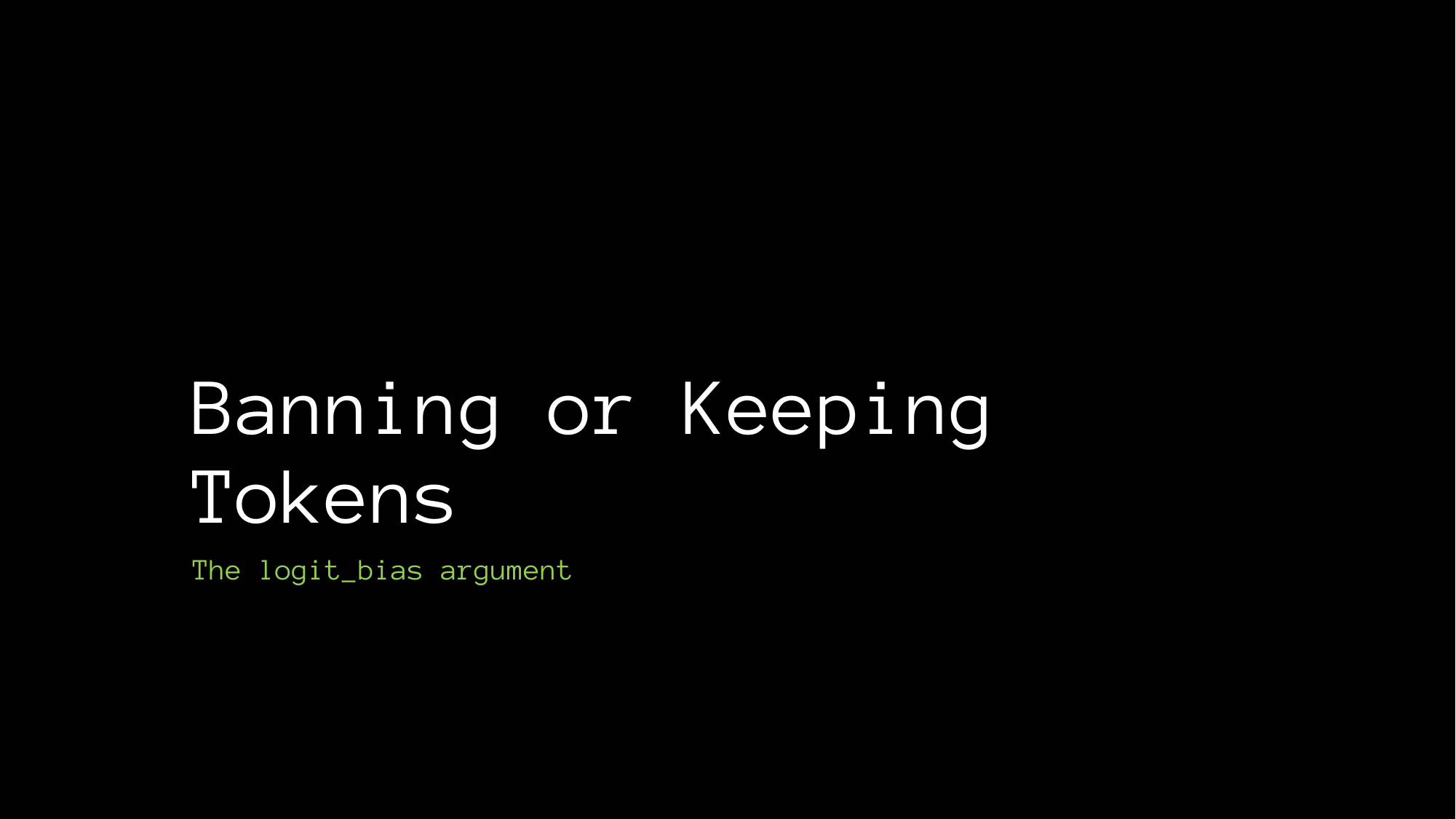

# Banning or Keeping Tokens
The logit_bias argument